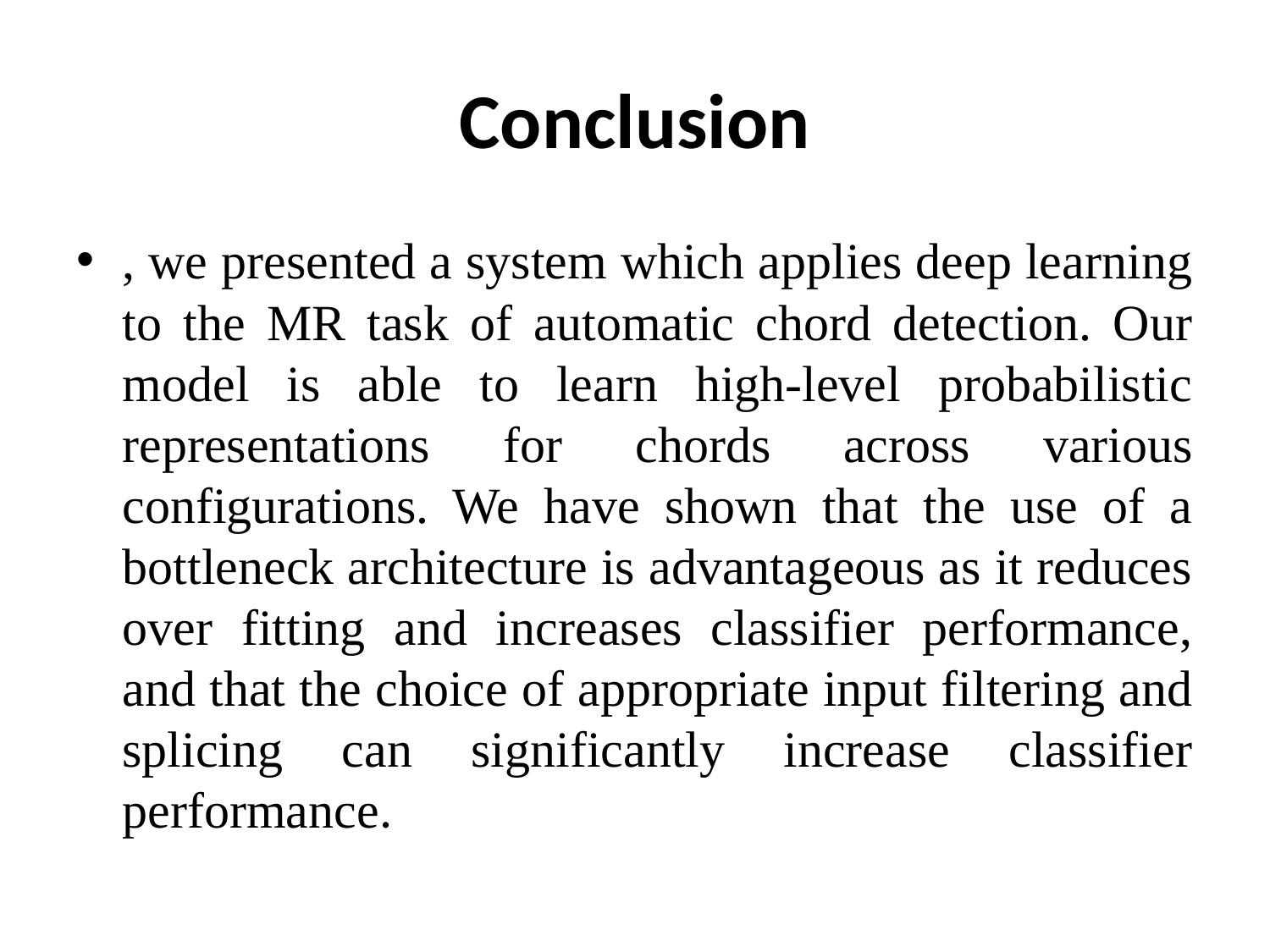

# Conclusion
, we presented a system which applies deep learning to the MR task of automatic chord detection. Our model is able to learn high-level probabilistic representations for chords across various configurations. We have shown that the use of a bottleneck architecture is advantageous as it reduces over fitting and increases classifier performance, and that the choice of appropriate input filtering and splicing can significantly increase classifier performance.